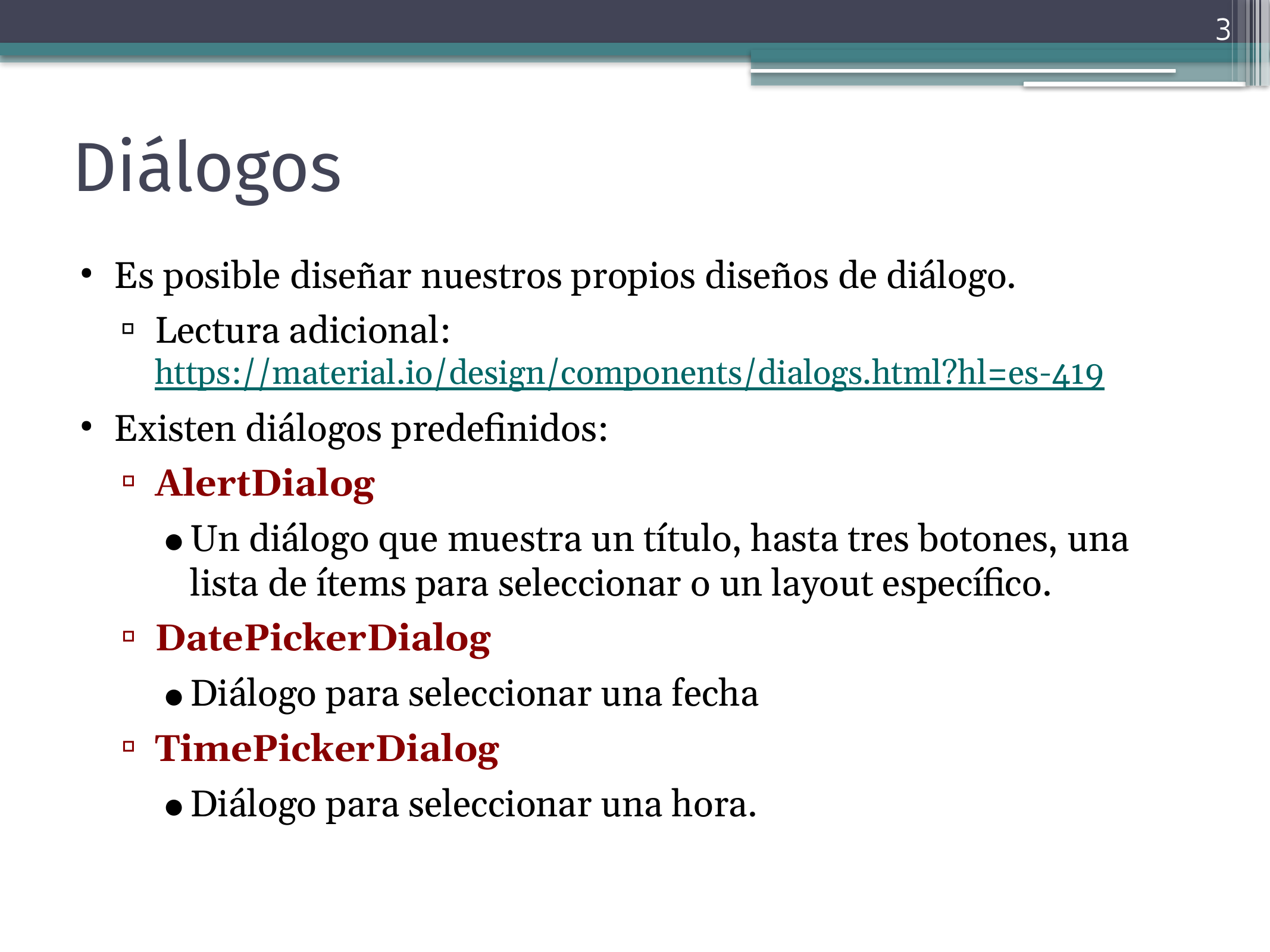

3
Diálogos
Es posible diseñar nuestros propios diseños de diálogo.
Lectura adicional: https://material.io/design/components/dialogs.html?hl=es-419
Existen diálogos predefinidos:
AlertDialog
Un diálogo que muestra un título, hasta tres botones, una lista de ítems para seleccionar o un layout específico.
DatePickerDialog
Diálogo para seleccionar una fecha
TimePickerDialog
Diálogo para seleccionar una hora.